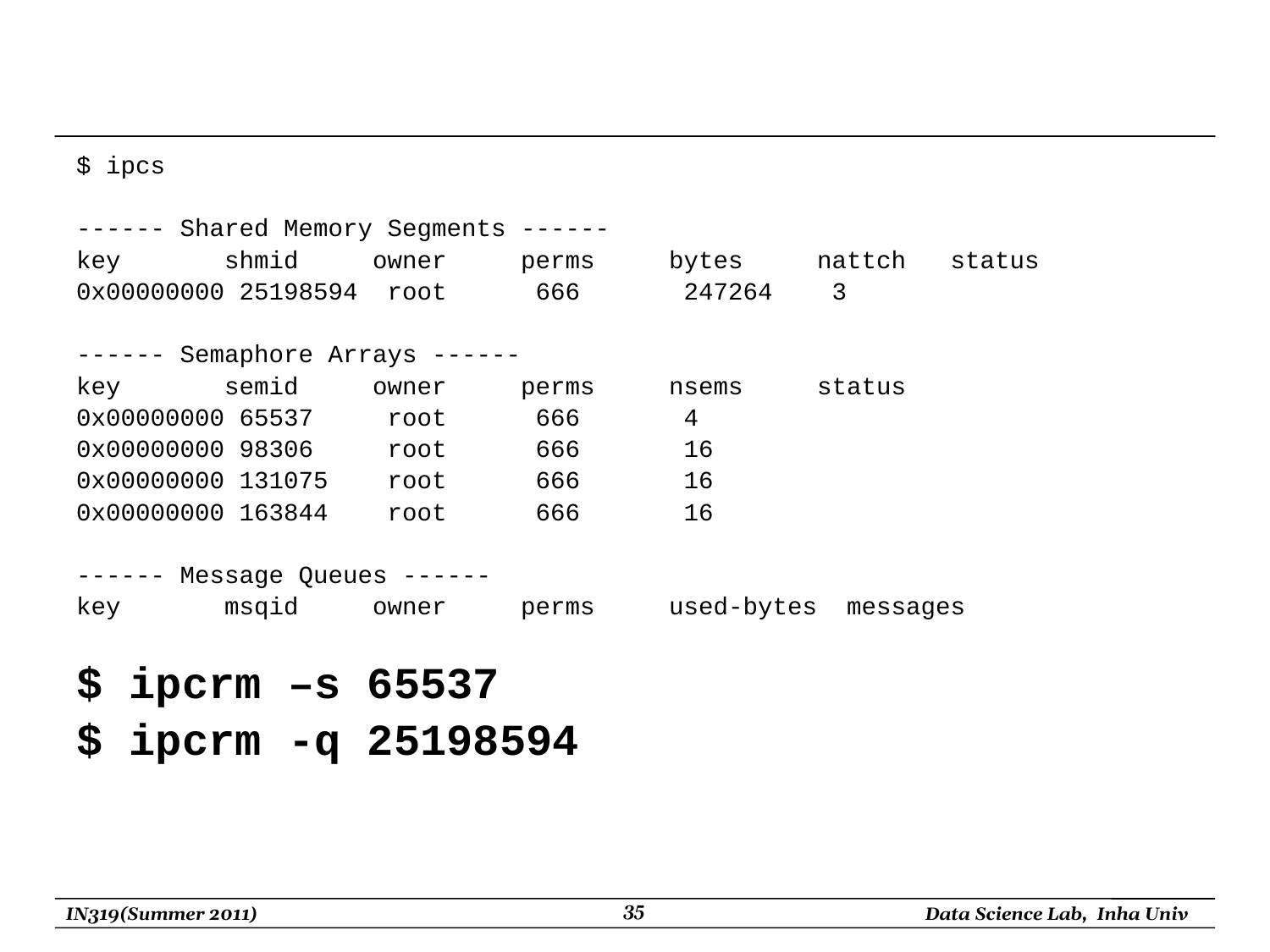

$ ipcs

------ Shared Memory Segments ------
key       shmid     owner     perms     bytes     nattch   status
0x00000000 25198594  root      666       247264    3

------ Semaphore Arrays ------
key       semid     owner     perms     nsems     status
0x00000000 65537     root      666       4
0x00000000 98306     root      666       16
0x00000000 131075    root      666       16
0x00000000 163844    root      666       16

------ Message Queues ------
key       msqid     owner     perms     used-bytes  messages

$ ipcrm –s 65537
$ ipcrm -q 25198594

35